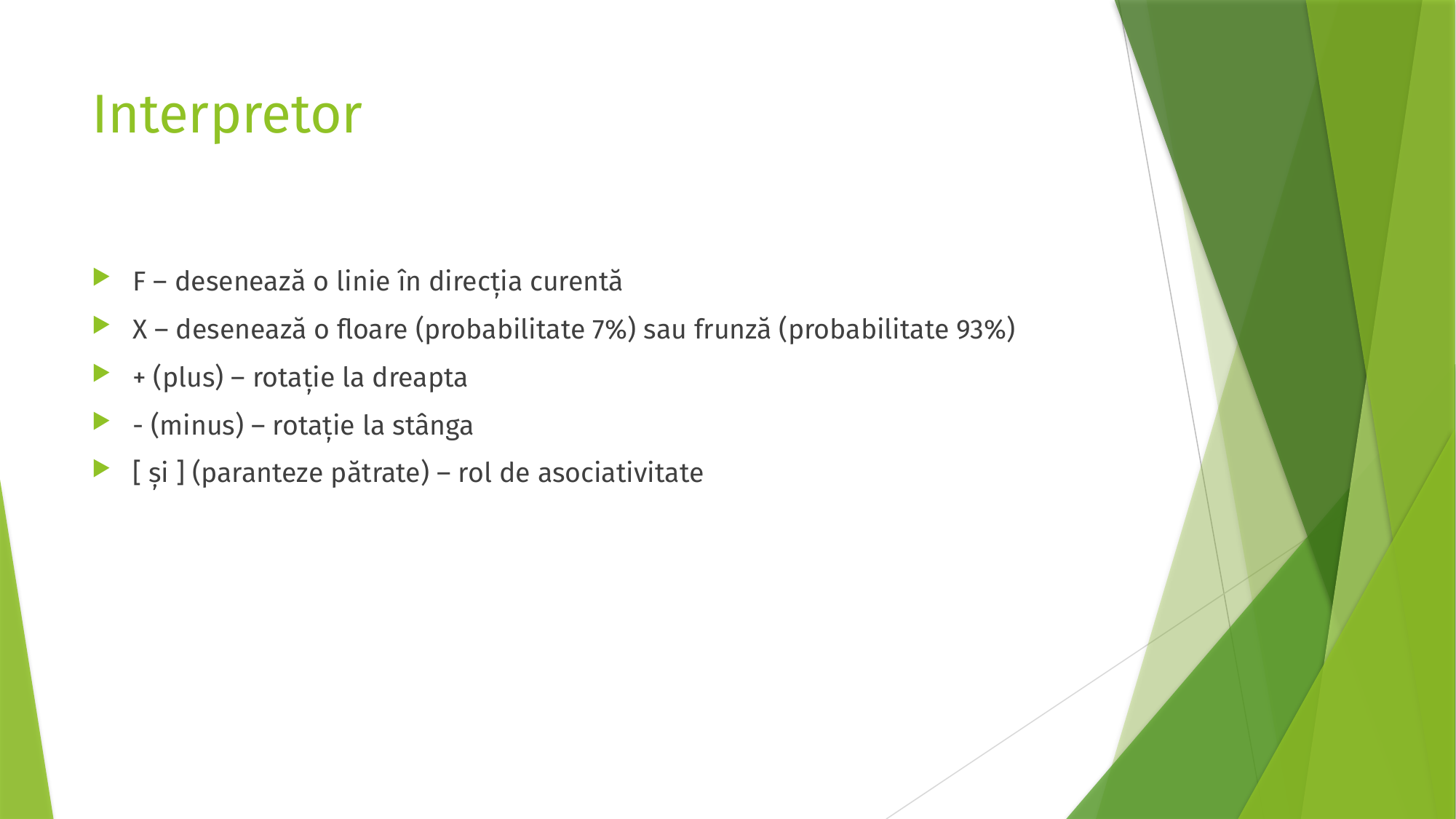

# Interpretor
F – desenează o linie în direcția curentă
X – desenează o floare (probabilitate 7%) sau frunză (probabilitate 93%)
+ (plus) – rotație la dreapta
- (minus) – rotație la stânga
[ și ] (paranteze pătrate) – rol de asociativitate